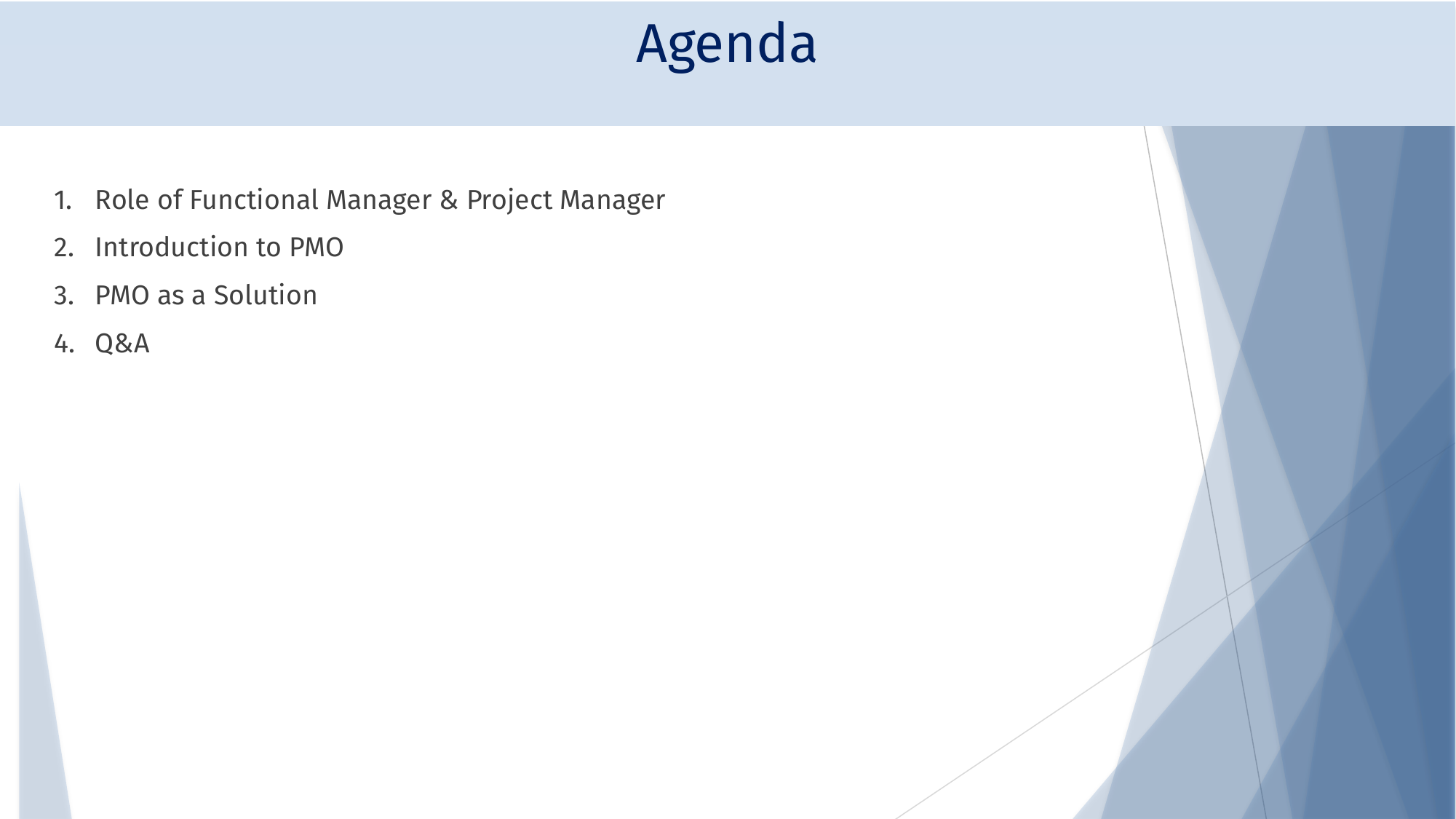

# Agenda
Role of Functional Manager & Project Manager
Introduction to PMO
PMO as a Solution
Q&A